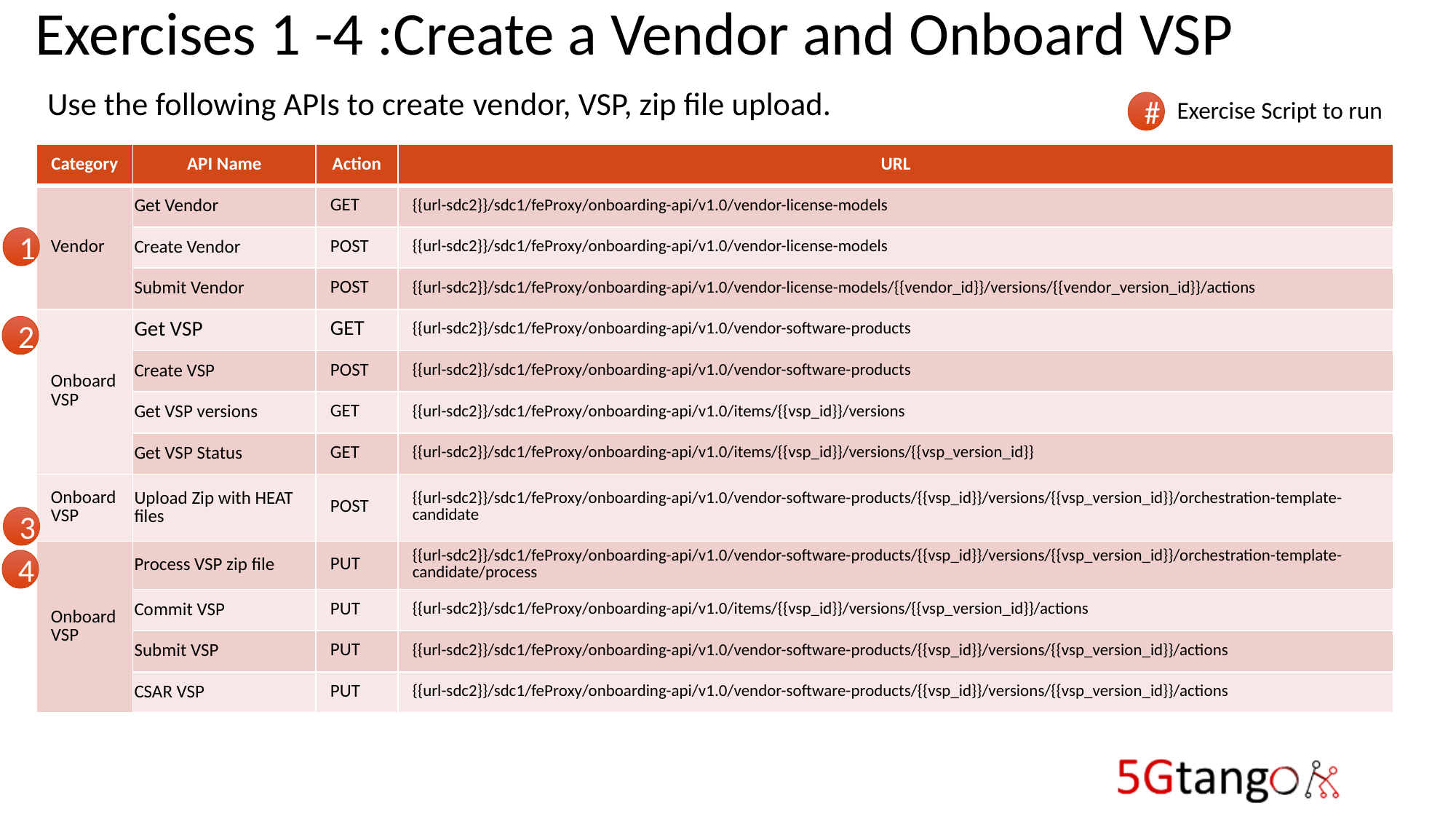

# Exercises 1 -4 :Create a Vendor and Onboard VSP
Use the following APIs to create vendor, VSP, zip file upload.
Exercise Script to run
#
| Category | API Name | Action | URL |
| --- | --- | --- | --- |
| Vendor | Get Vendor | GET | {{url-sdc2}}/sdc1/feProxy/onboarding-api/v1.0/vendor-license-models |
|  | Create Vendor | POST | {{url-sdc2}}/sdc1/feProxy/onboarding-api/v1.0/vendor-license-models |
|  | Submit Vendor | POST | {{url-sdc2}}/sdc1/feProxy/onboarding-api/v1.0/vendor-license-models/{{vendor\_id}}/versions/{{vendor\_version\_id}}/actions |
| OnboardVSP | Get VSP | GET | {{url-sdc2}}/sdc1/feProxy/onboarding-api/v1.0/vendor-software-products |
|  | Create VSP | POST | {{url-sdc2}}/sdc1/feProxy/onboarding-api/v1.0/vendor-software-products |
|  | Get VSP versions | GET | {{url-sdc2}}/sdc1/feProxy/onboarding-api/v1.0/items/{{vsp\_id}}/versions |
|  | Get VSP Status | GET | {{url-sdc2}}/sdc1/feProxy/onboarding-api/v1.0/items/{{vsp\_id}}/versions/{{vsp\_version\_id}} |
| OnboardVSP | Upload Zip with HEAT files | POST | {{url-sdc2}}/sdc1/feProxy/onboarding-api/v1.0/vendor-software-products/{{vsp\_id}}/versions/{{vsp\_version\_id}}/orchestration-template-candidate |
| OnboardVSP | Process VSP zip file | PUT | {{url-sdc2}}/sdc1/feProxy/onboarding-api/v1.0/vendor-software-products/{{vsp\_id}}/versions/{{vsp\_version\_id}}/orchestration-template-candidate/process |
|  | Commit VSP | PUT | {{url-sdc2}}/sdc1/feProxy/onboarding-api/v1.0/items/{{vsp\_id}}/versions/{{vsp\_version\_id}}/actions |
|  | Submit VSP | PUT | {{url-sdc2}}/sdc1/feProxy/onboarding-api/v1.0/vendor-software-products/{{vsp\_id}}/versions/{{vsp\_version\_id}}/actions |
|  | CSAR VSP | PUT | {{url-sdc2}}/sdc1/feProxy/onboarding-api/v1.0/vendor-software-products/{{vsp\_id}}/versions/{{vsp\_version\_id}}/actions |
1
2
3
4